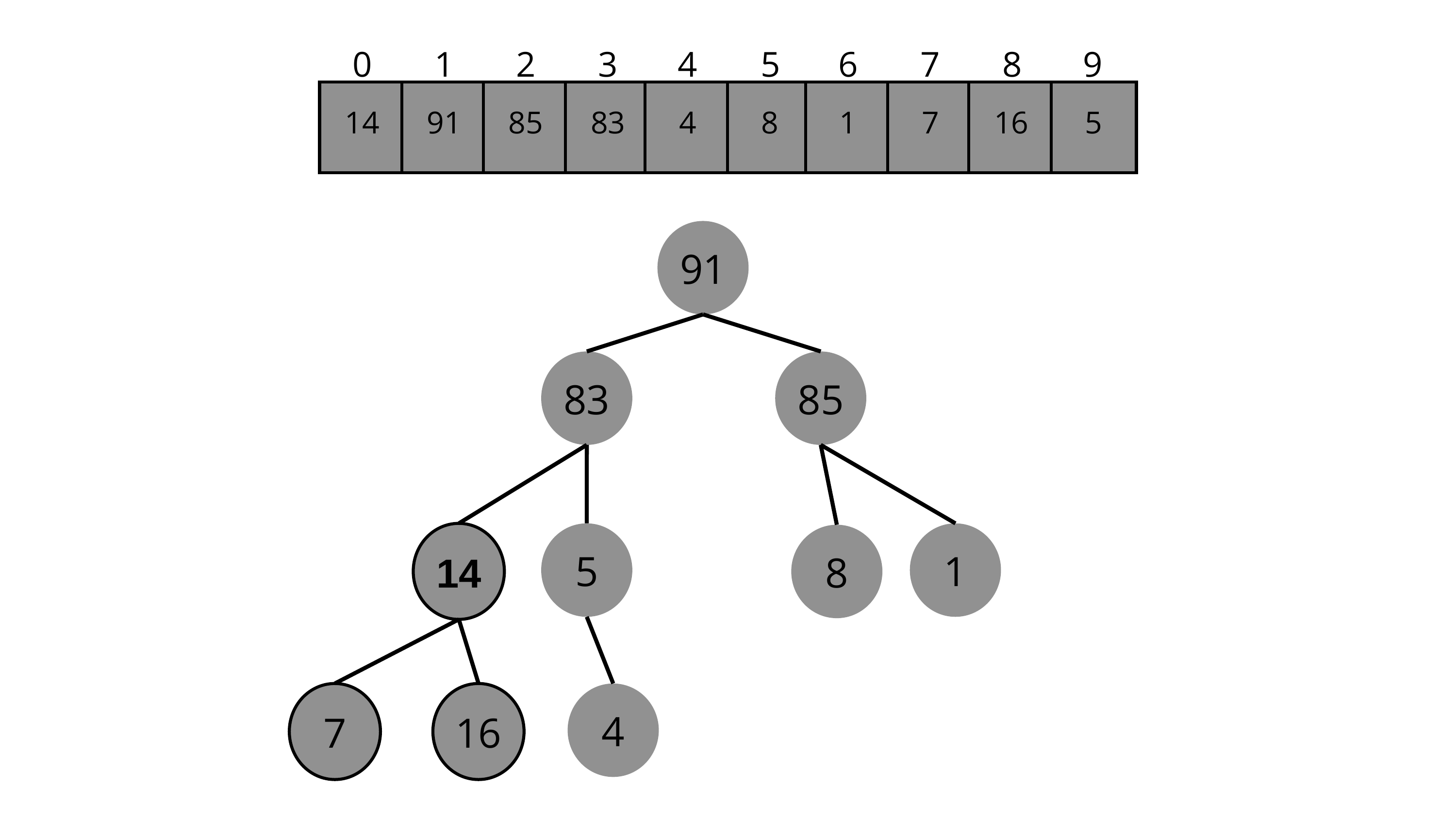

0
1
2
3
4
5
6
7
8
9

14

91

85

83

4

8

1

7

16

5

91

83

85

14

5

1

8

7

16

4